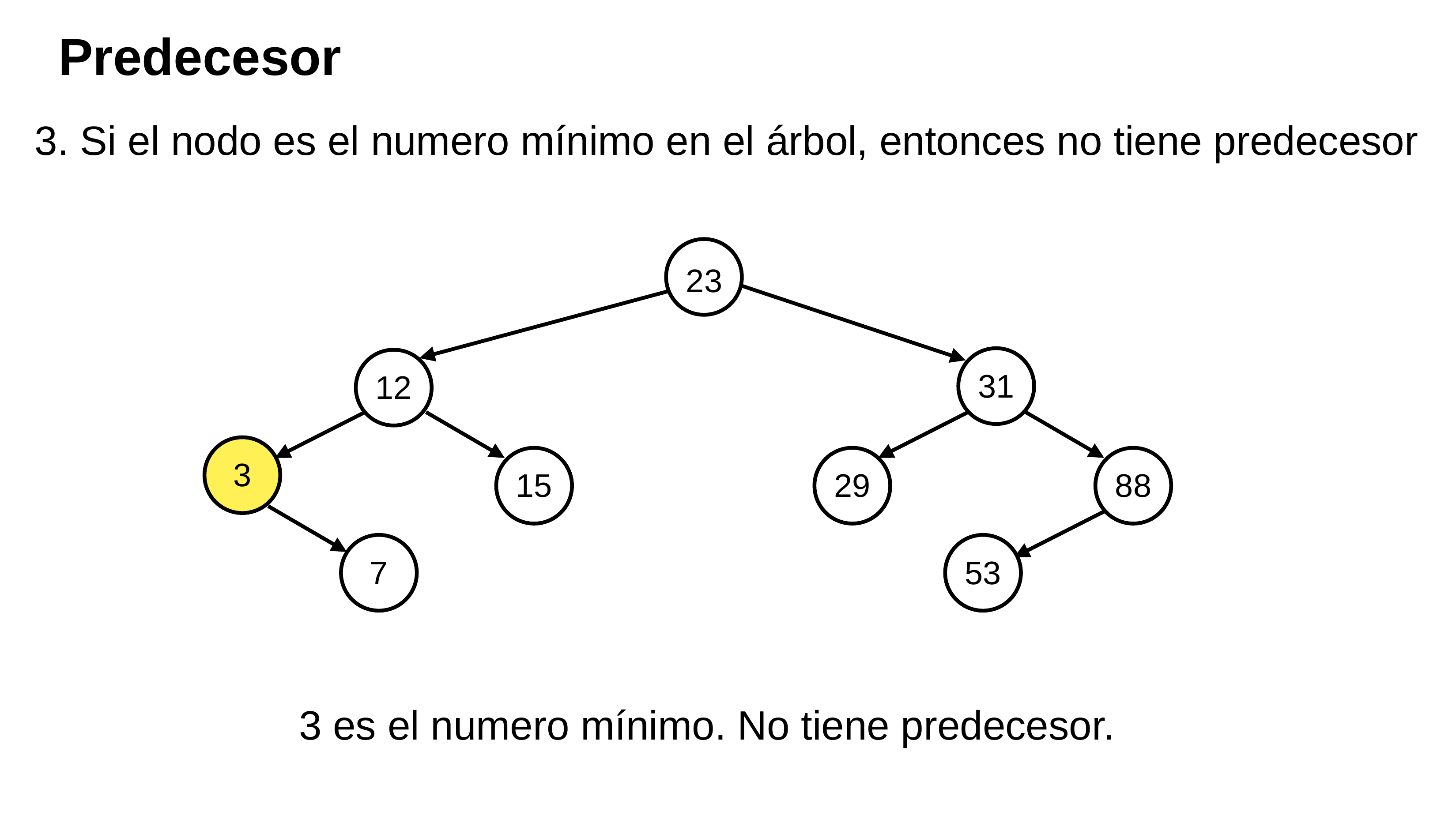

# Predecesor
3. Si el nodo es el numero mínimo en el árbol, entonces no tiene predecesor

23

31
12

3
15
29
88

53
7
3 es el numero mínimo. No tiene predecesor.